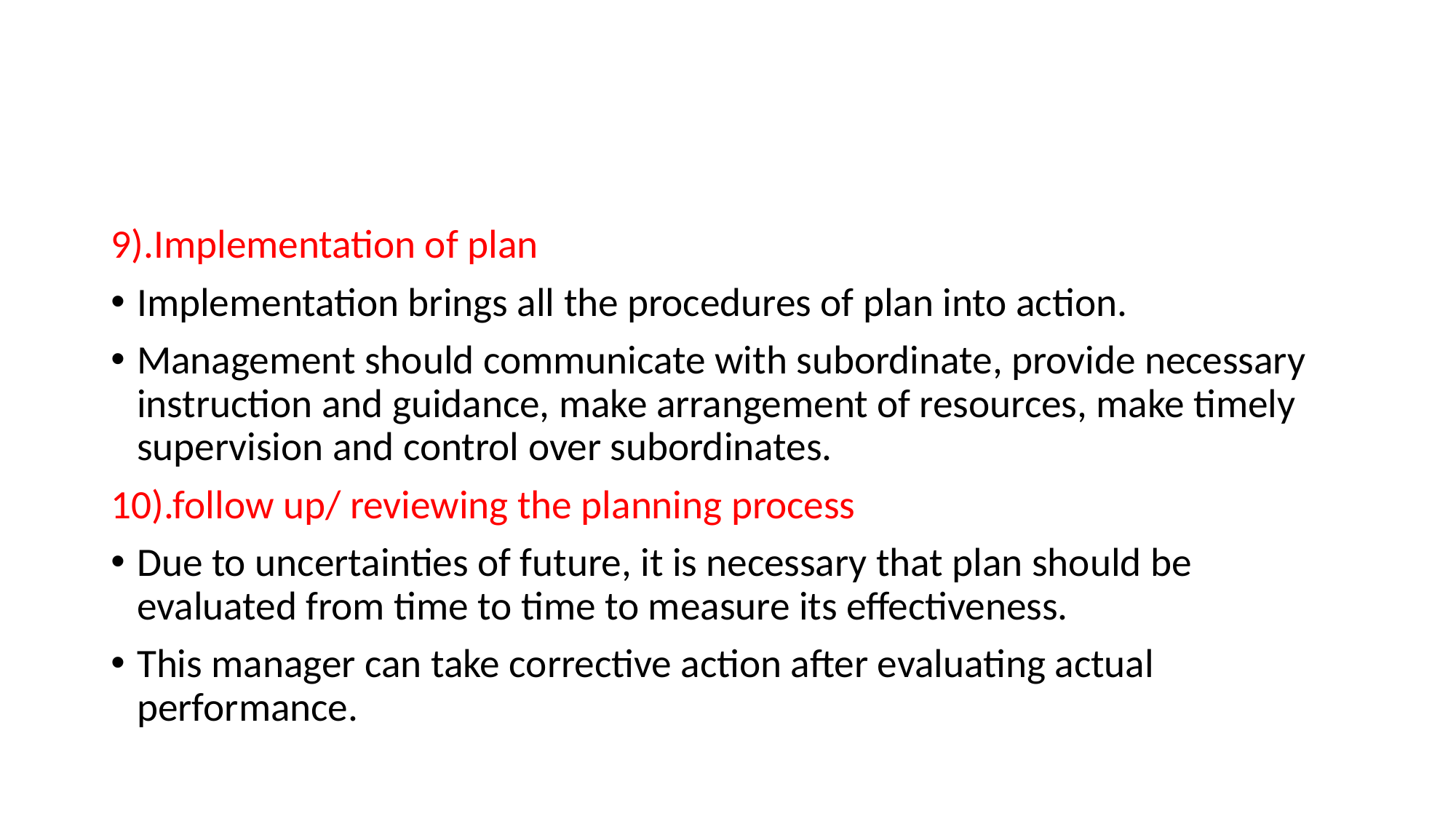

#
9).Implementation of plan
Implementation brings all the procedures of plan into action.
Management should communicate with subordinate, provide necessary instruction and guidance, make arrangement of resources, make timely supervision and control over subordinates.
10).follow up/ reviewing the planning process
Due to uncertainties of future, it is necessary that plan should be evaluated from time to time to measure its effectiveness.
This manager can take corrective action after evaluating actual performance.